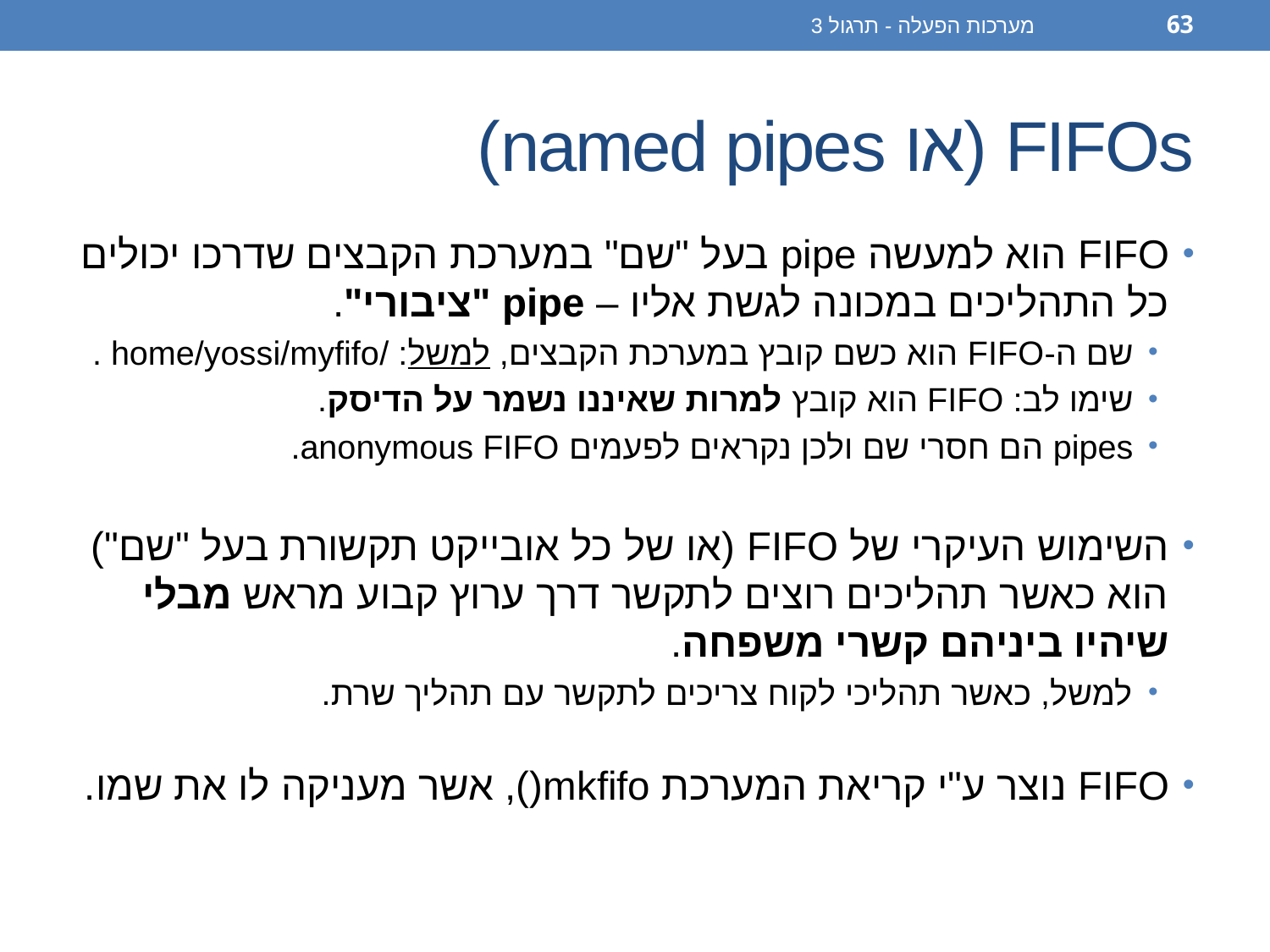

מערכות הפעלה - תרגול 3
63
# FIFOs (או named pipes)
FIFO הוא למעשה pipe בעל "שם" במערכת הקבצים שדרכו יכולים כל התהליכים במכונה לגשת אליו – pipe "ציבורי".
שם ה-FIFO הוא כשם קובץ במערכת הקבצים, למשל: /home/yossi/myfifo .
שימו לב: FIFO הוא קובץ למרות שאיננו נשמר על הדיסק.
pipes הם חסרי שם ולכן נקראים לפעמים anonymous FIFO.

השימוש העיקרי של FIFO (או של כל אובייקט תקשורת בעל "שם") הוא כאשר תהליכים רוצים לתקשר דרך ערוץ קבוע מראש מבלי שיהיו ביניהם קשרי משפחה.
למשל, כאשר תהליכי לקוח צריכים לתקשר עם תהליך שרת.
FIFO נוצר ע"י קריאת המערכת mkfifo(), אשר מעניקה לו את שמו.